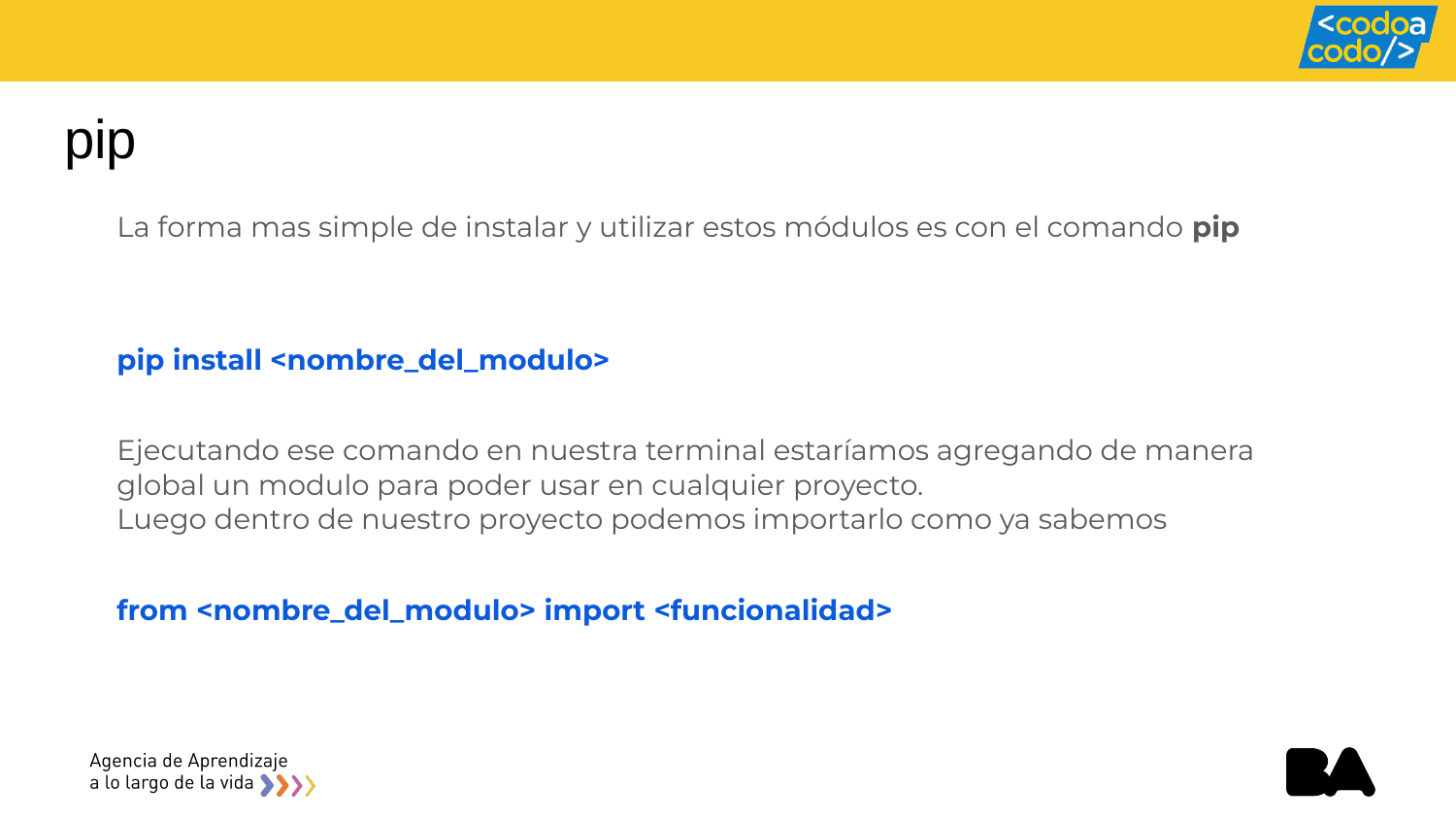

# pip
La forma mas simple de instalar y utilizar estos módulos es con el comando pip
pip install <nombre_del_modulo>
Ejecutando ese comando en nuestra terminal estaríamos agregando de manera global un modulo para poder usar en cualquier proyecto.
Luego dentro de nuestro proyecto podemos importarlo como ya sabemos
from <nombre_del_modulo> import <funcionalidad>